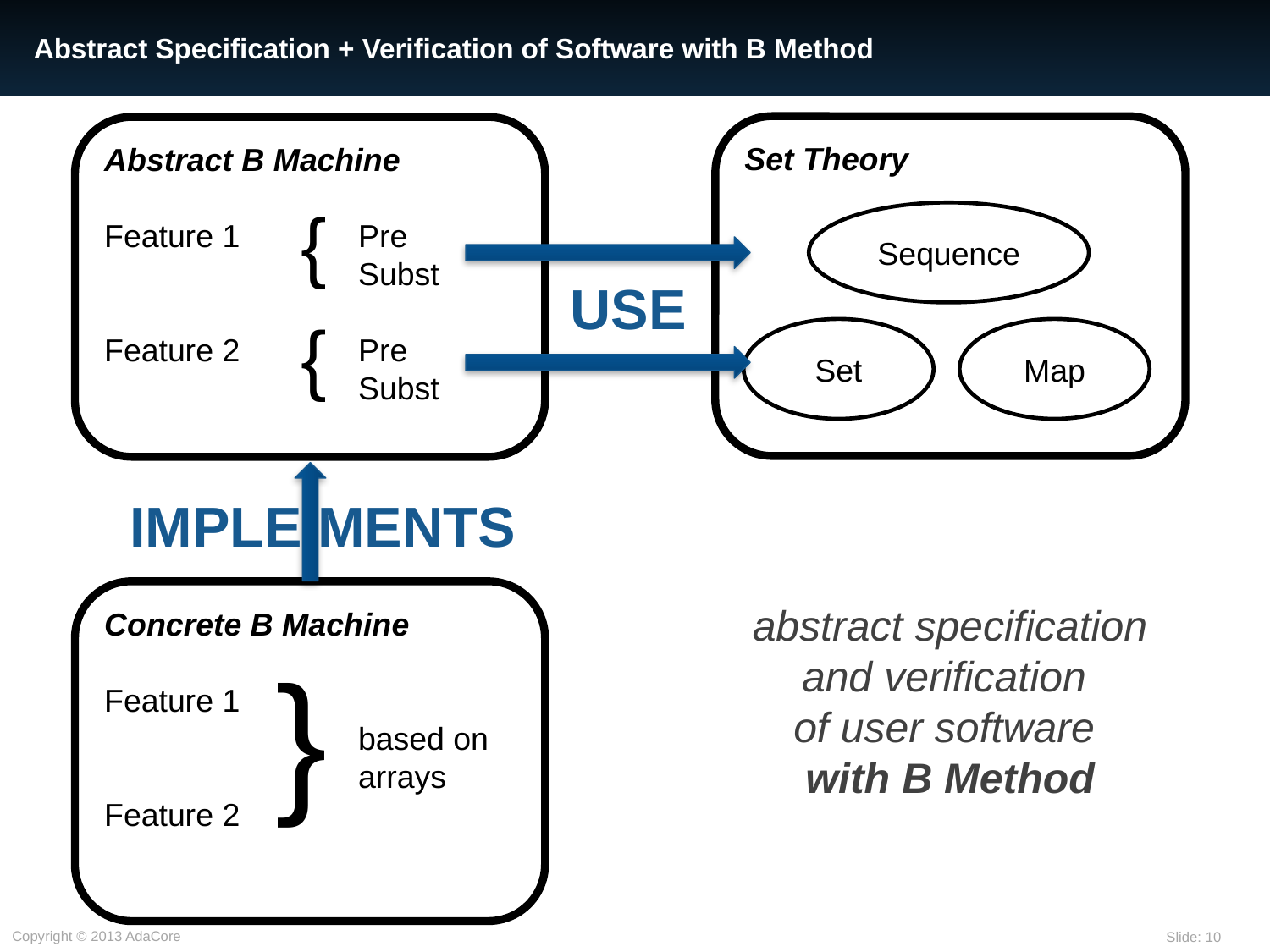

# Abstract Specification + Verification of Software with B Method
Set Theory
Abstract B Machine

Feature 1	Pre
		Subst

Feature 2	Pre
		Subst
{
Sequence

USE
{
Set
Map

IMPLE MENTS

Concrete B Machine

Feature 1
		based on
		arrays
Feature 2
abstract specification and verification
of user software
with B Method
{